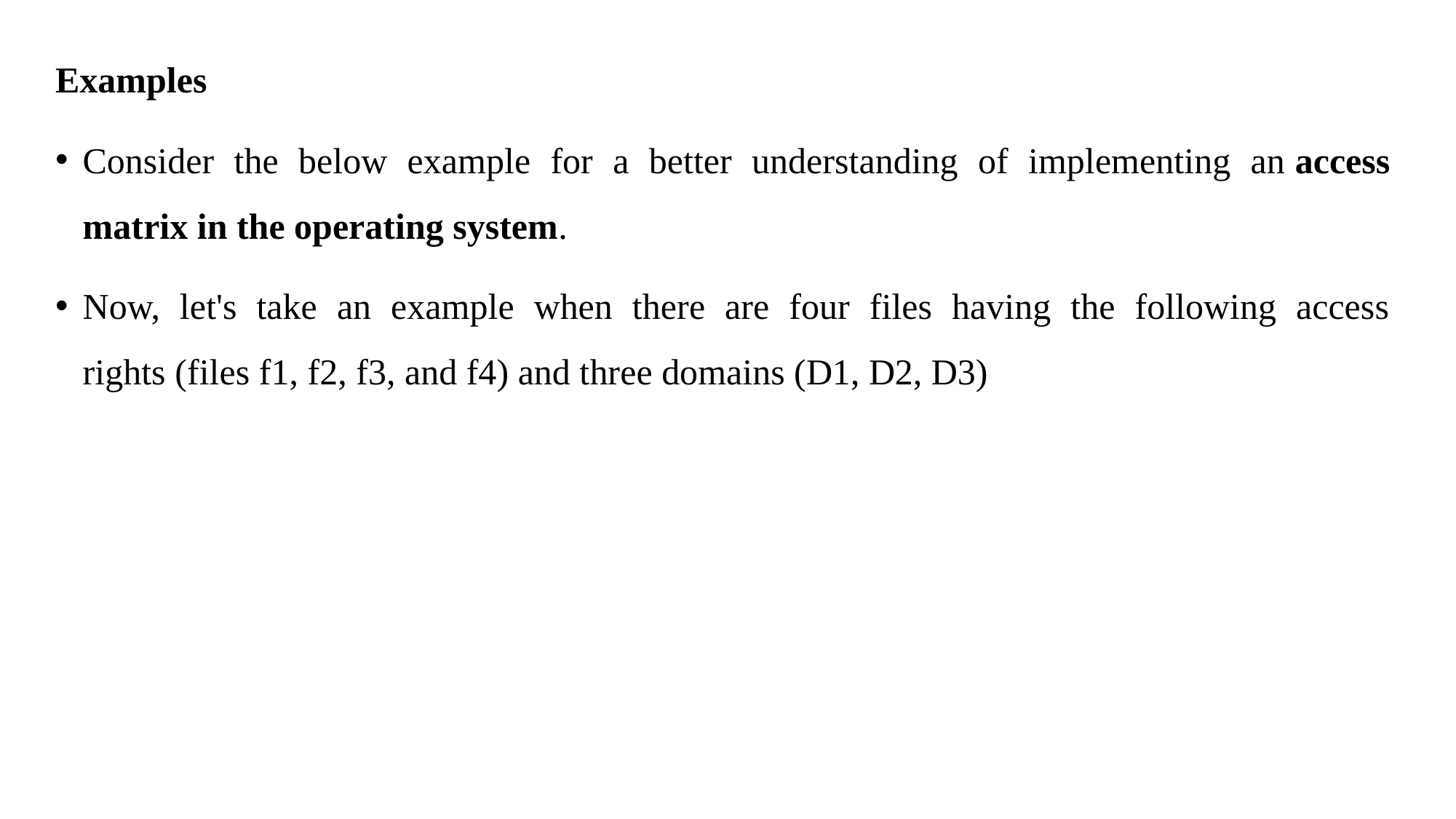

Examples
Consider the below example for a better understanding of implementing an access matrix in the operating system.
Now, let's take an example when there are four files having the following access rights (files f1, f2, f3, and f4) and three domains (D1, D2, D3)